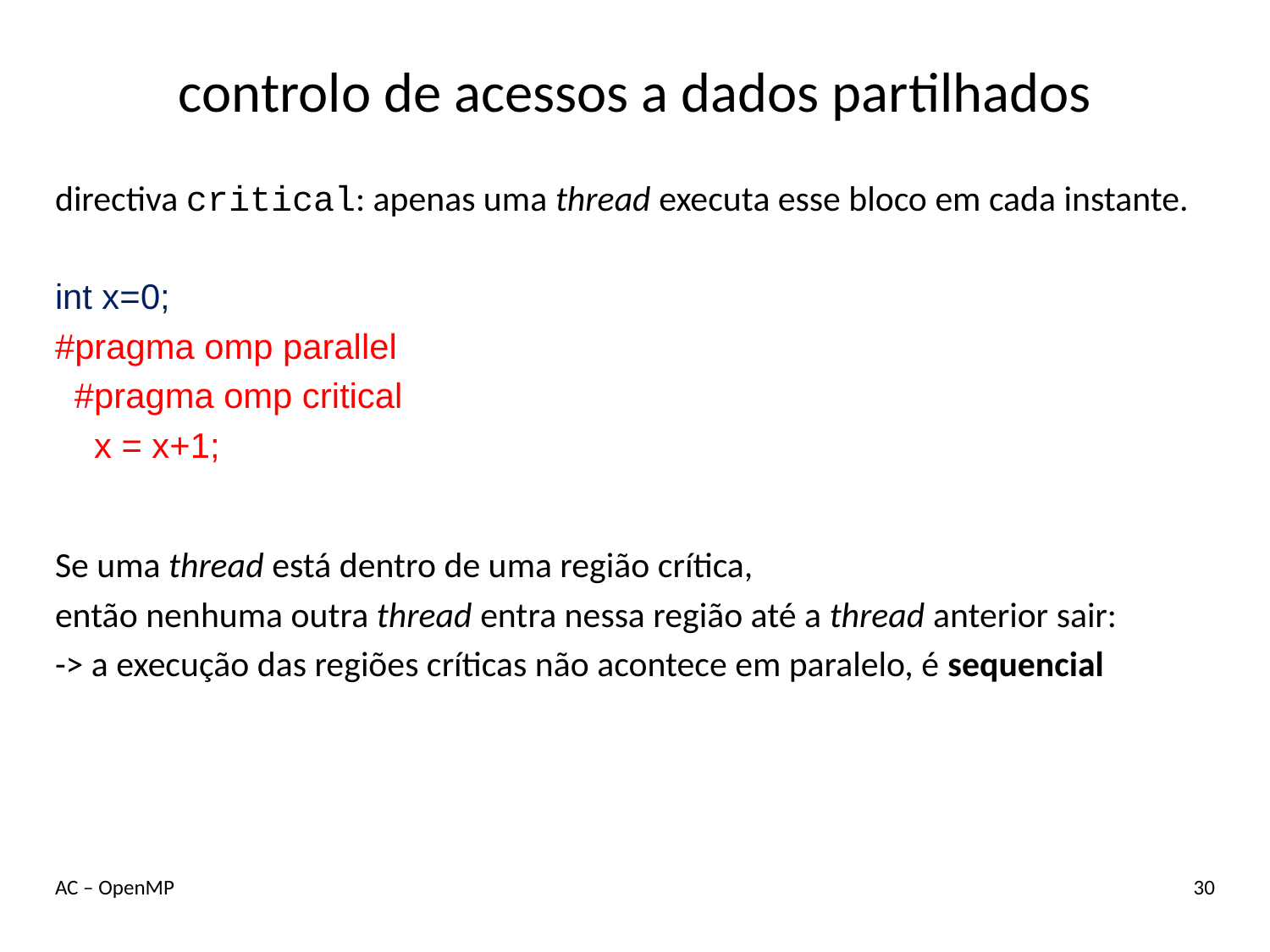

# controlo de acessos a dados partilhados
directiva critical: apenas uma thread executa esse bloco em cada instante.

int x=0;
#pragma omp parallel
  #pragma omp critical
    x = x+1;

Se uma thread está dentro de uma região crítica,
então nenhuma outra thread entra nessa região até a thread anterior sair:
-> a execução das regiões críticas não acontece em paralelo, é sequencial
AC – OpenMP
30